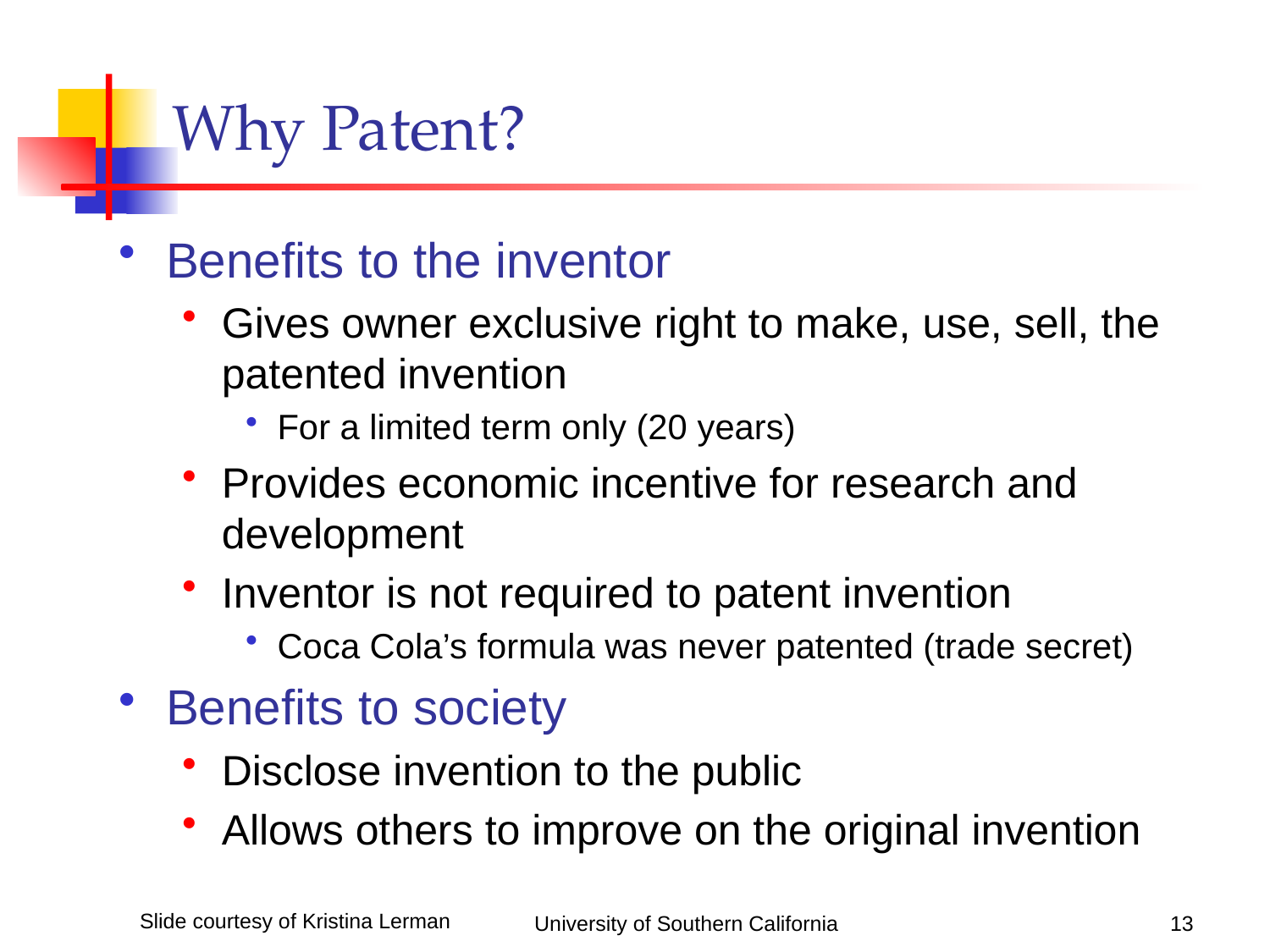

# Why Patent?
Benefits to the inventor
Gives owner exclusive right to make, use, sell, the patented invention
For a limited term only (20 years)
Provides economic incentive for research and development
Inventor is not required to patent invention
Coca Cola’s formula was never patented (trade secret)
Benefits to society
Disclose invention to the public
Allows others to improve on the original invention
University of Southern California
13
Slide courtesy of Kristina Lerman